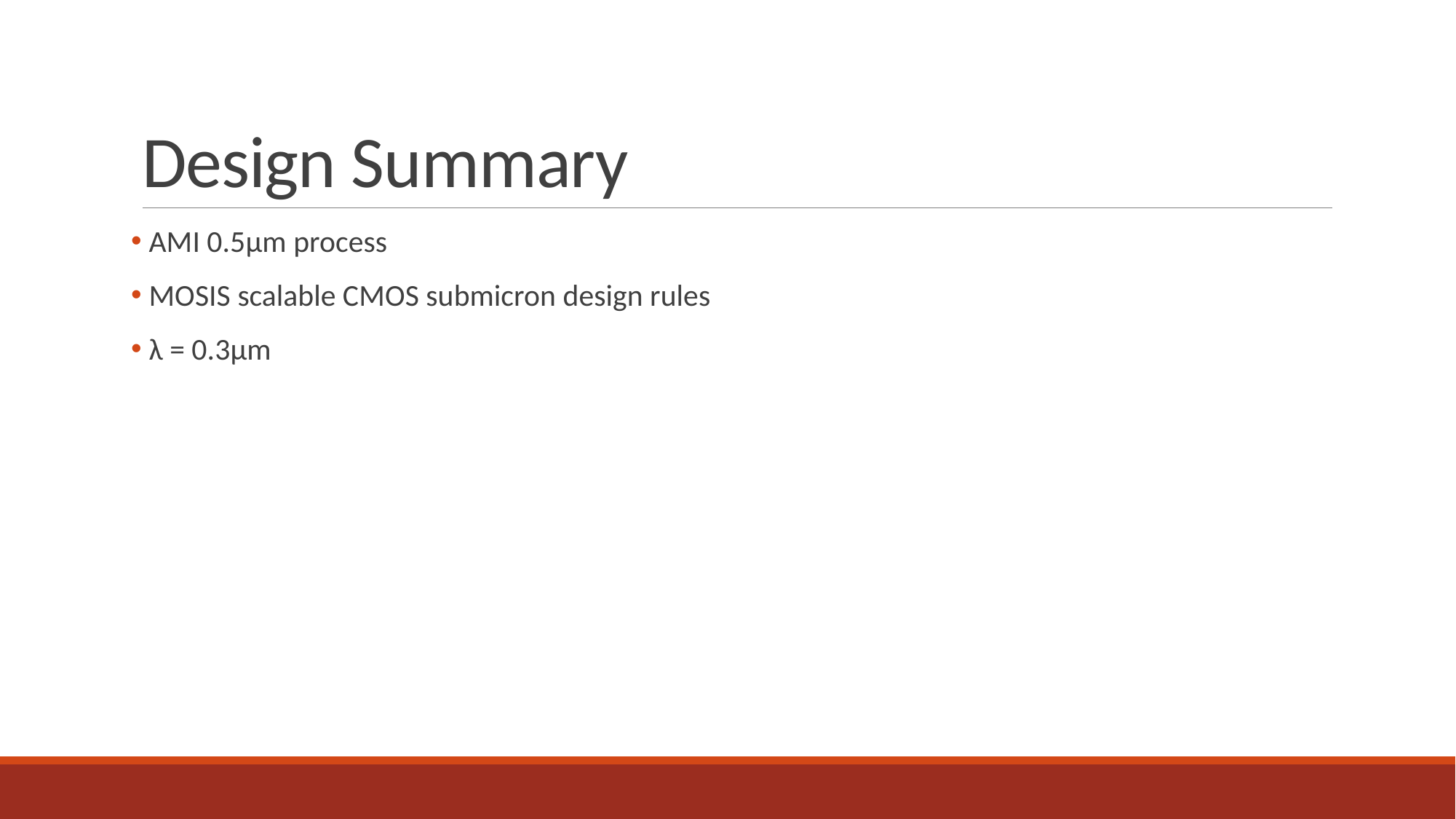

# Design Summary
 AMI 0.5μm process
 MOSIS scalable CMOS submicron design rules
 λ = 0.3μm